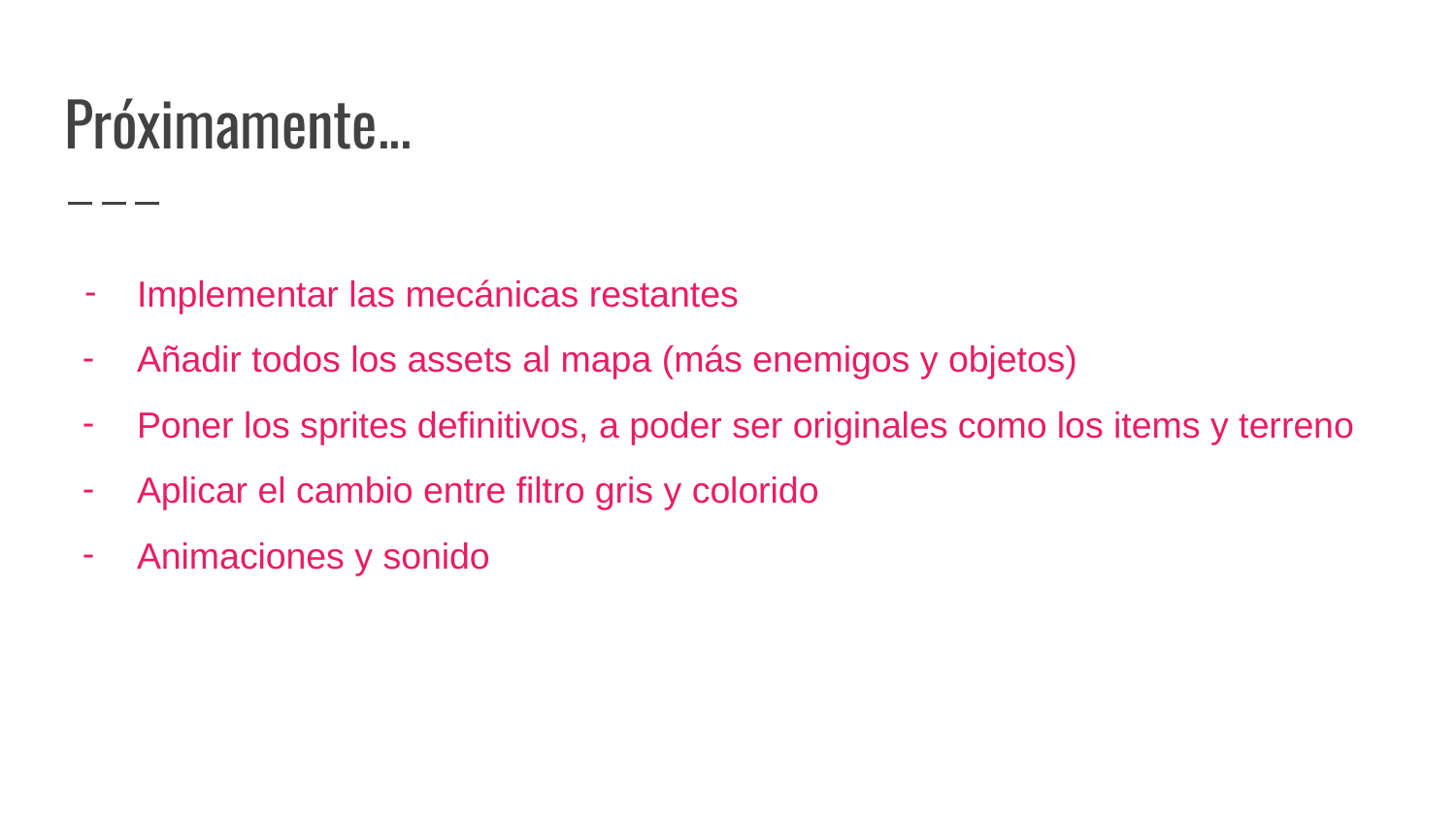

# Próximamente...
Implementar las mecánicas restantes
Añadir todos los assets al mapa (más enemigos y objetos)
Poner los sprites definitivos, a poder ser originales como los items y terreno
Aplicar el cambio entre filtro gris y colorido
Animaciones y sonido